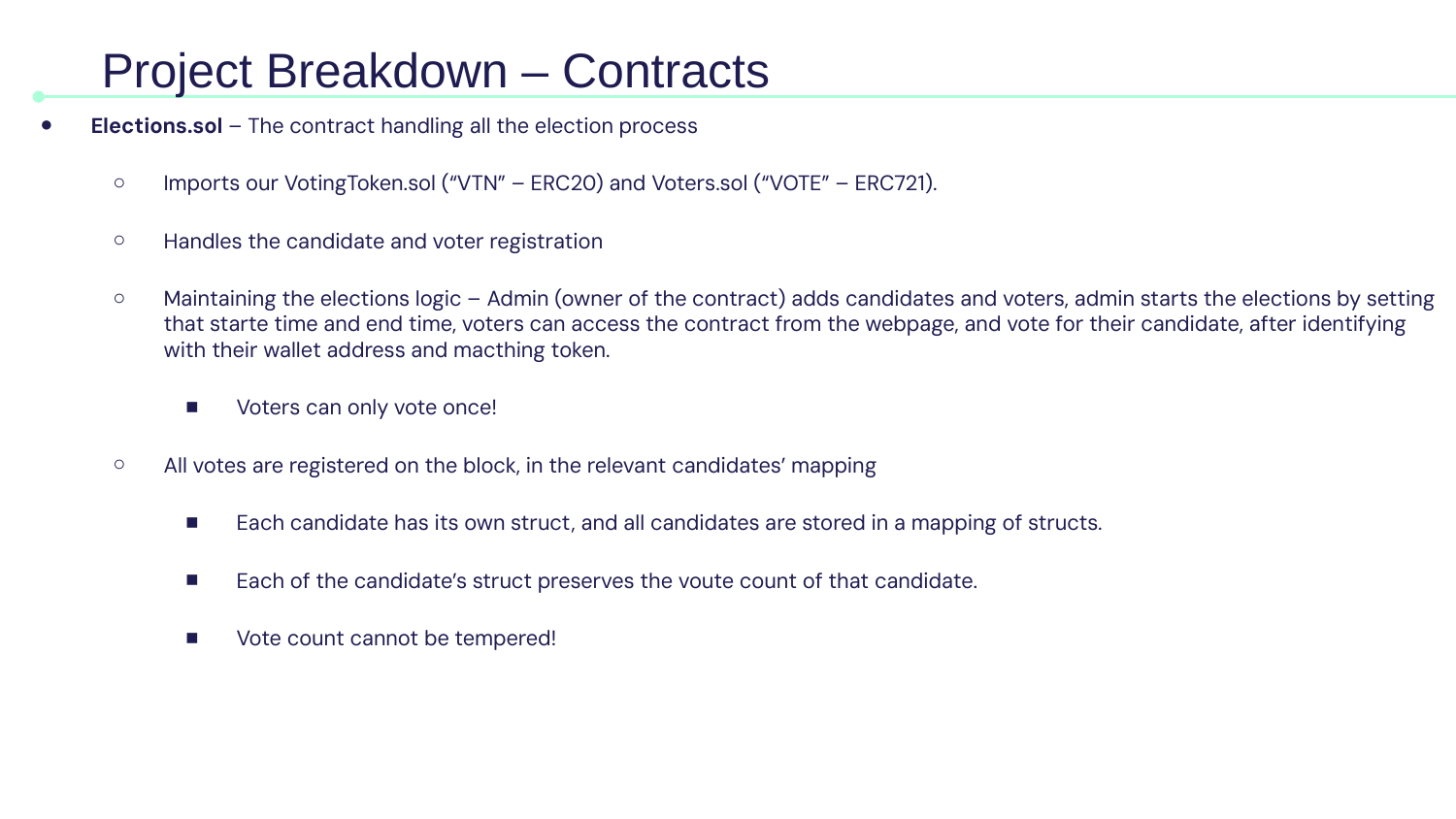

# Project Breakdown – Contracts
Elections.sol – The contract handling all the election process
Imports our VotingToken.sol (“VTN” – ERC20) and Voters.sol (“VOTE” – ERC721).
Handles the candidate and voter registration
Maintaining the elections logic – Admin (owner of the contract) adds candidates and voters, admin starts the elections by setting that starte time and end time, voters can access the contract from the webpage, and vote for their candidate, after identifying with their wallet address and macthing token.
Voters can only vote once!
All votes are registered on the block, in the relevant candidates’ mapping
Each candidate has its own struct, and all candidates are stored in a mapping of structs.
Each of the candidate’s struct preserves the voute count of that candidate.
Vote count cannot be tempered!